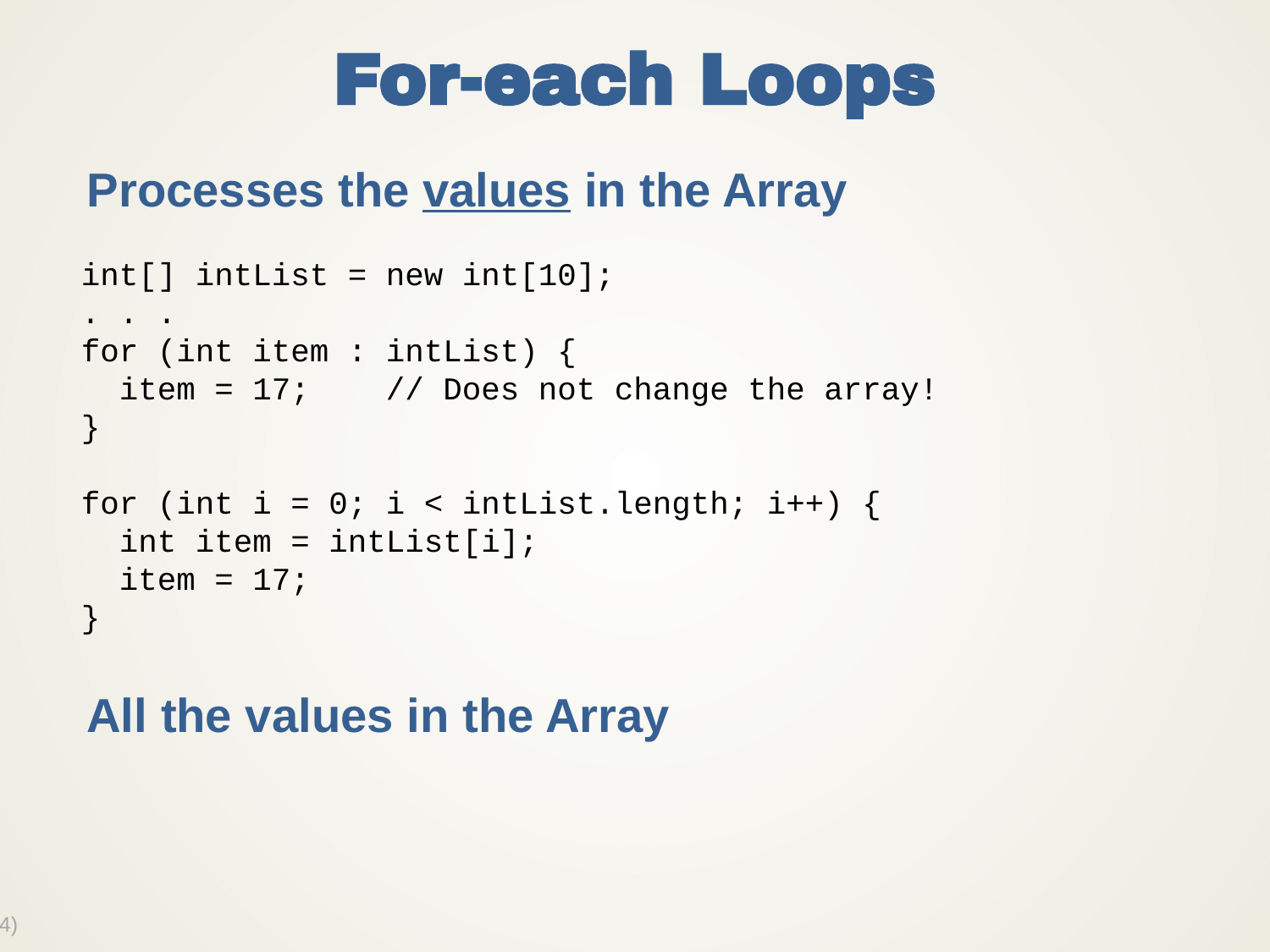

# For-each Loops
Processes the values in the Array

All the values in the Array
int[] intList = new int[10];
. . .
for (int item : intList) {
  item = 17;    // Does not change the array!
}

for (int i = 0; i < intList.length; i++) {
  int item = intList[i];
  item = 17;
}